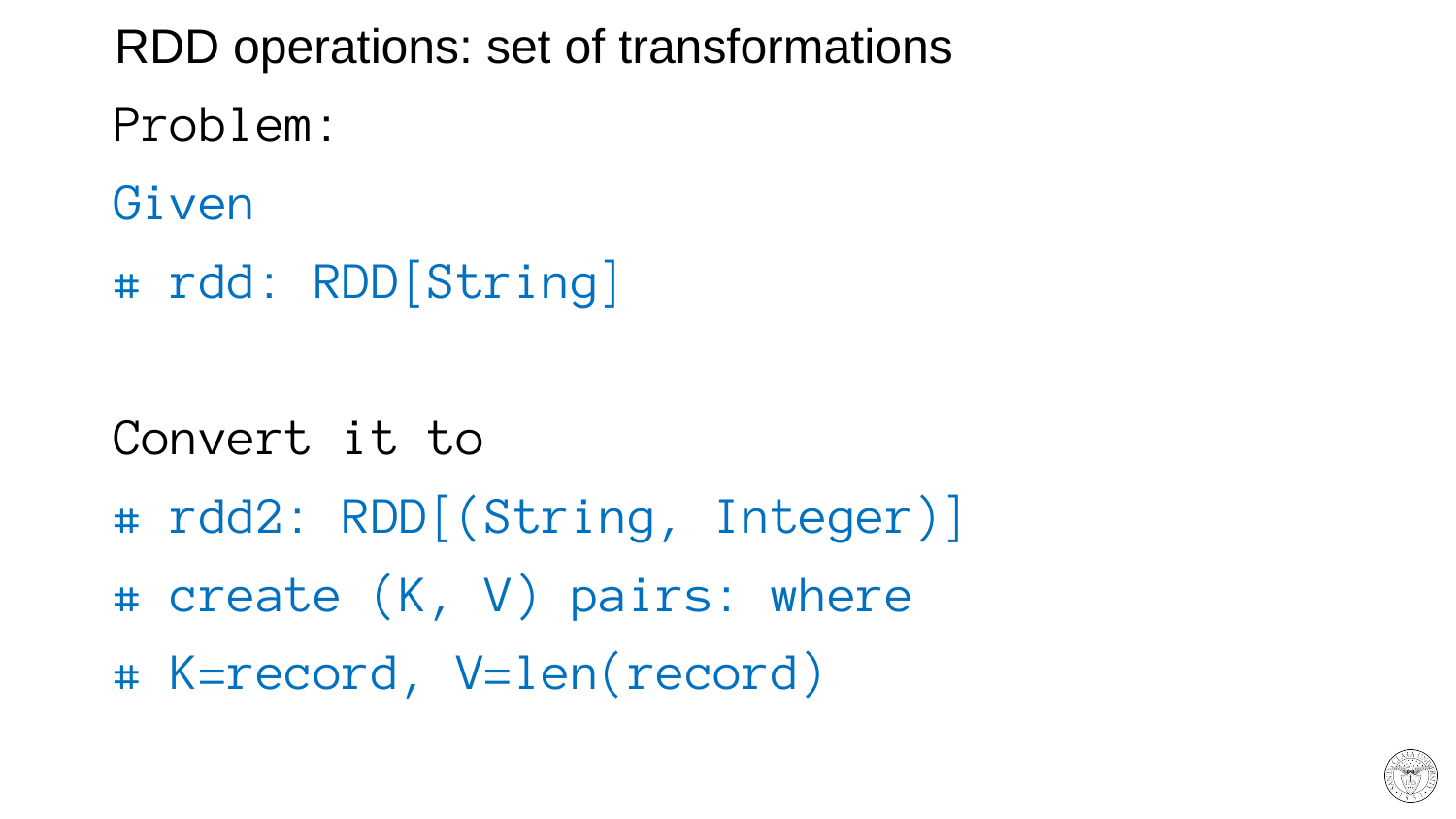

# RDD operations: set of transformations
Problem:
Given
# rdd: RDD[String]

Convert it to
# rdd2: RDD[(String, Integer)]
# create (K, V) pairs: where
# K=record, V=len(record)